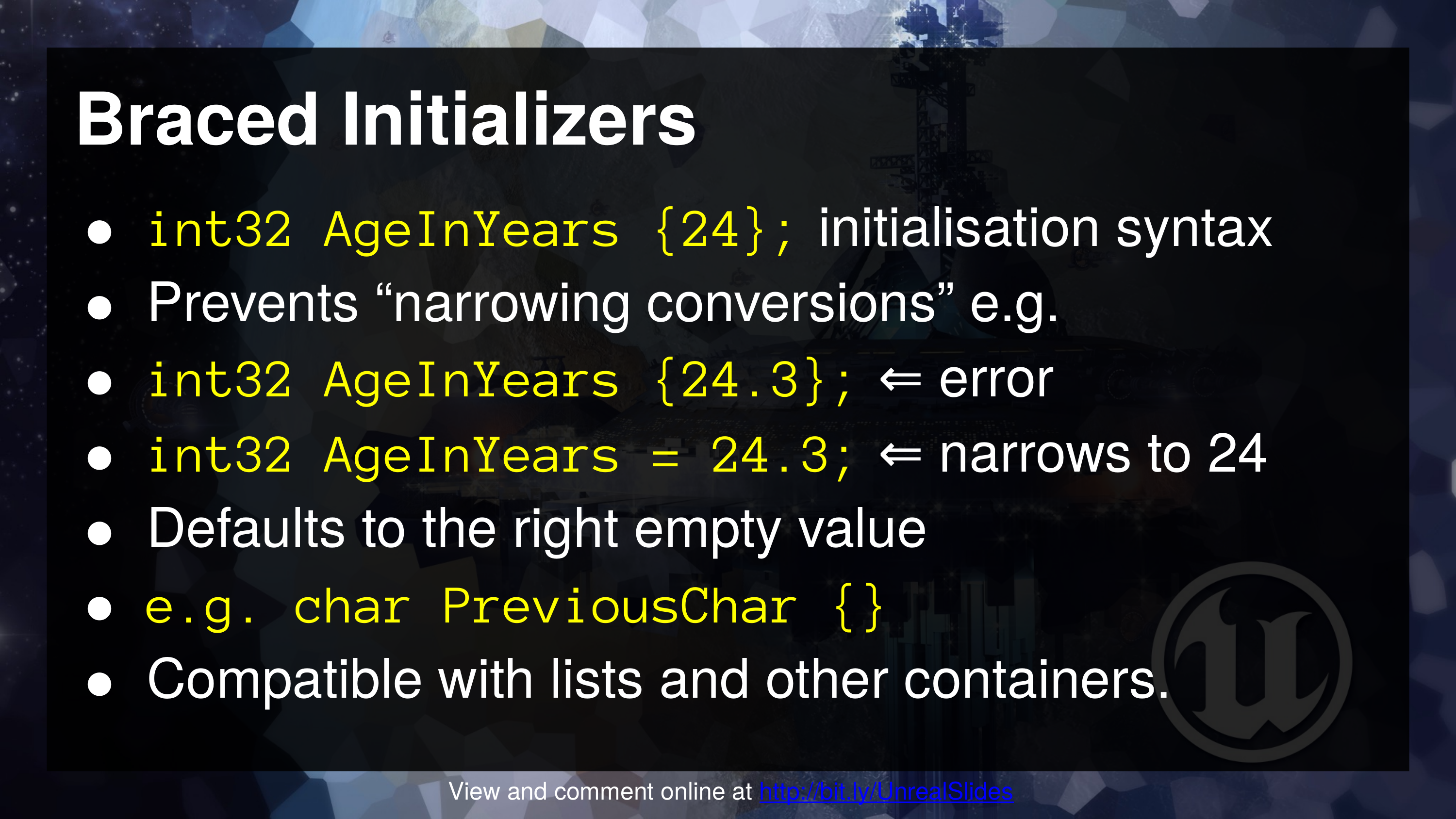

# Braced Initializers
int32 AgeInYears {24}; initialisation syntax
Prevents “narrowing conversions” e.g.
int32 AgeInYears {24.3}; ⇐ error
int32 AgeInYears = 24.3; ⇐ narrows to 24
Defaults to the right empty value
e.g. char PreviousChar {}
Compatible with lists and other containers.